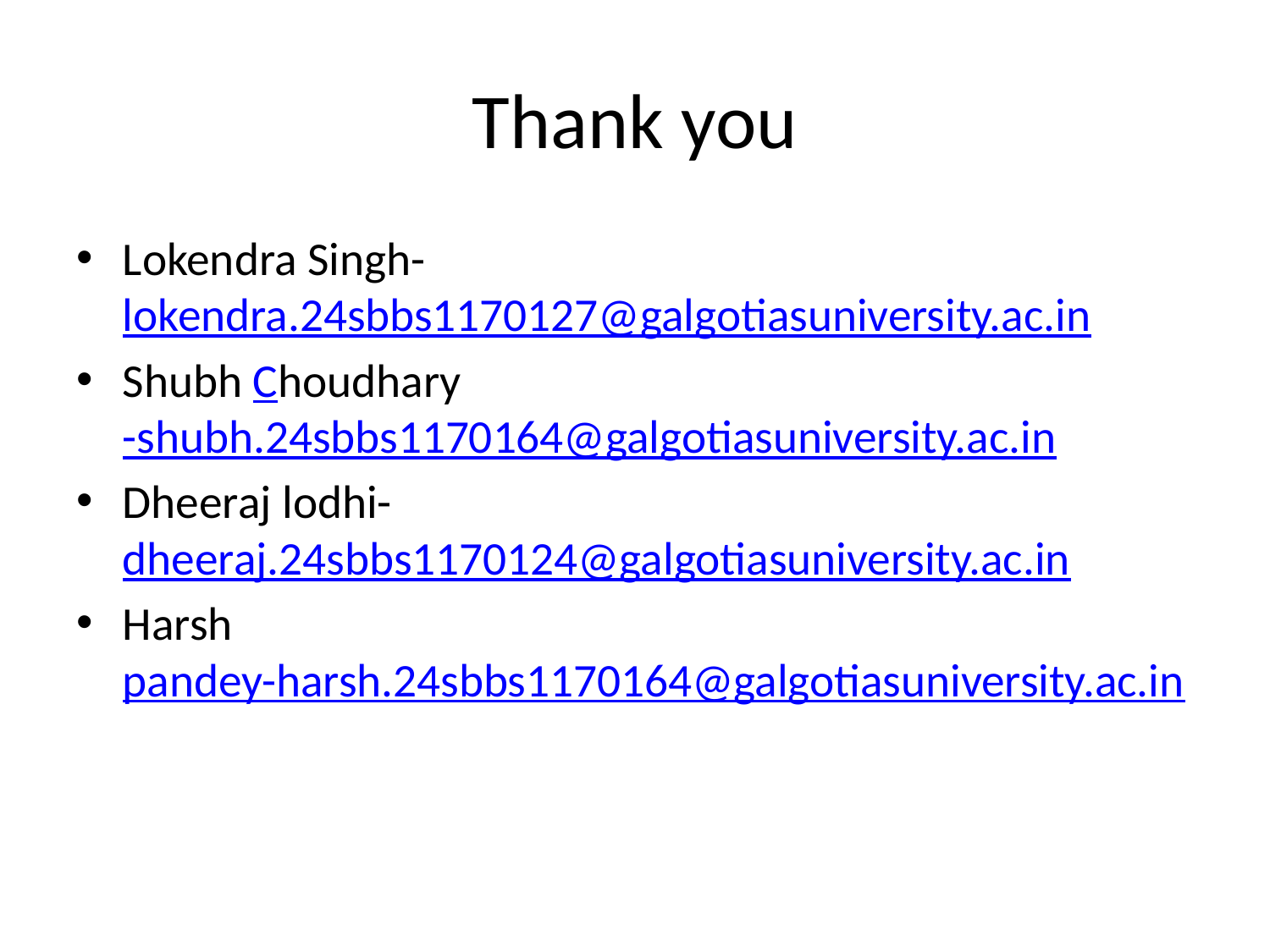

# Thank you
Lokendra Singh- lokendra.24sbbs1170127@galgotiasuniversity.ac.in
Shubh Choudhary -shubh.24sbbs1170164@galgotiasuniversity.ac.in
Dheeraj lodhi- dheeraj.24sbbs1170124@galgotiasuniversity.ac.in
Harsh pandey-harsh.24sbbs1170164@galgotiasuniversity.ac.in